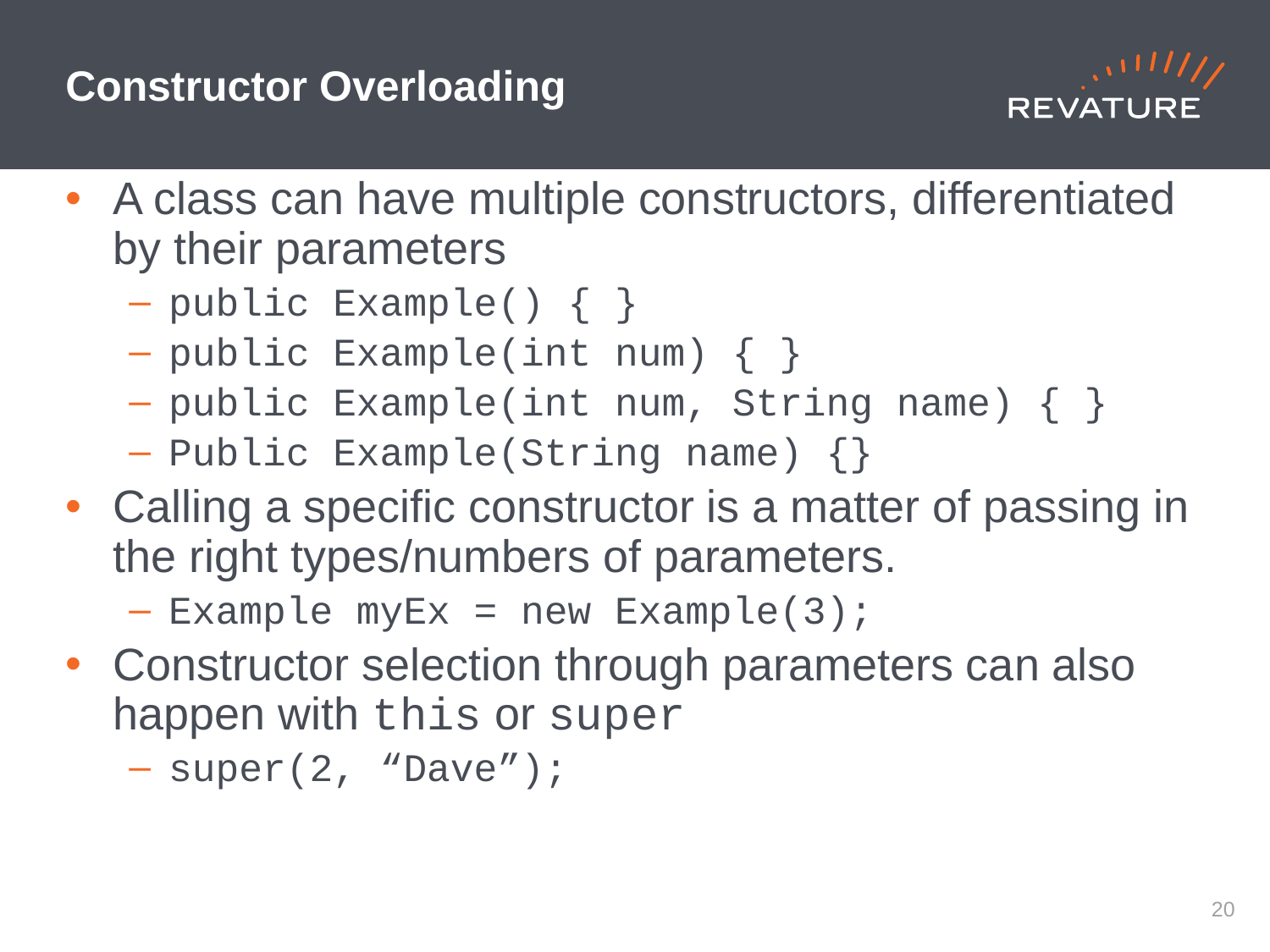

# Constructor Overloading
A class can have multiple constructors, differentiated by their parameters
public Example() { }
public Example(int num) { }
public Example(int num, String name) { }
Public Example(String name) {}
Calling a specific constructor is a matter of passing in the right types/numbers of parameters.
Example myEx = new Example(3);
Constructor selection through parameters can also happen with this or super
super(2, “Dave”);

20